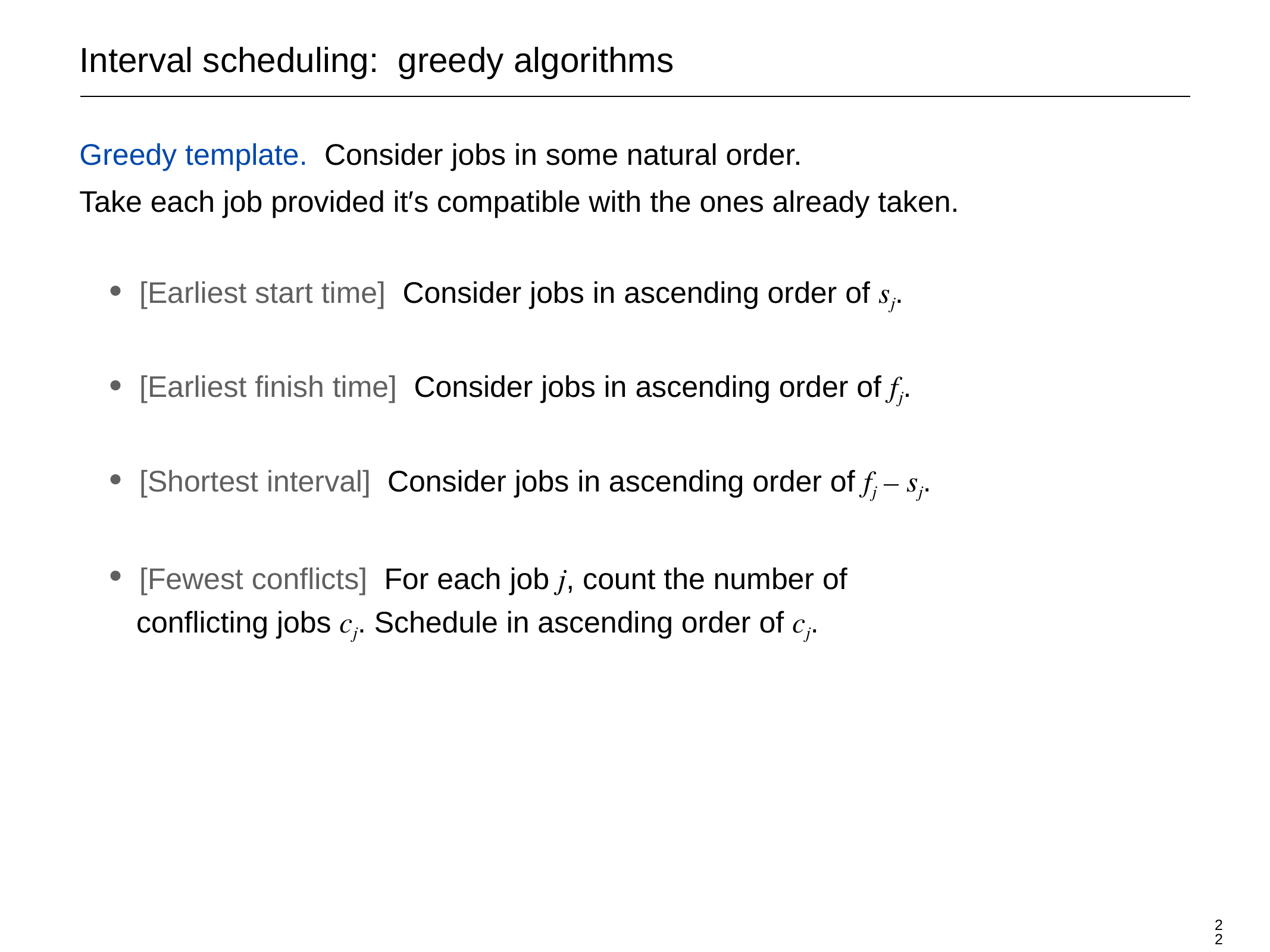

# Interval scheduling:  greedy algorithms

Greedy template.  Consider jobs in some natural order.
Take each job provided it′s compatible with the ones already taken.
[Earliest start time]  Consider jobs in ascending order of sj.
[Earliest finish time]  Consider jobs in ascending order of fj.
[Shortest interval]  Consider jobs in ascending order of fj – sj.
[Fewest conflicts]  For each job j, count the number of
conflicting jobs cj. Schedule in ascending order of cj.
22